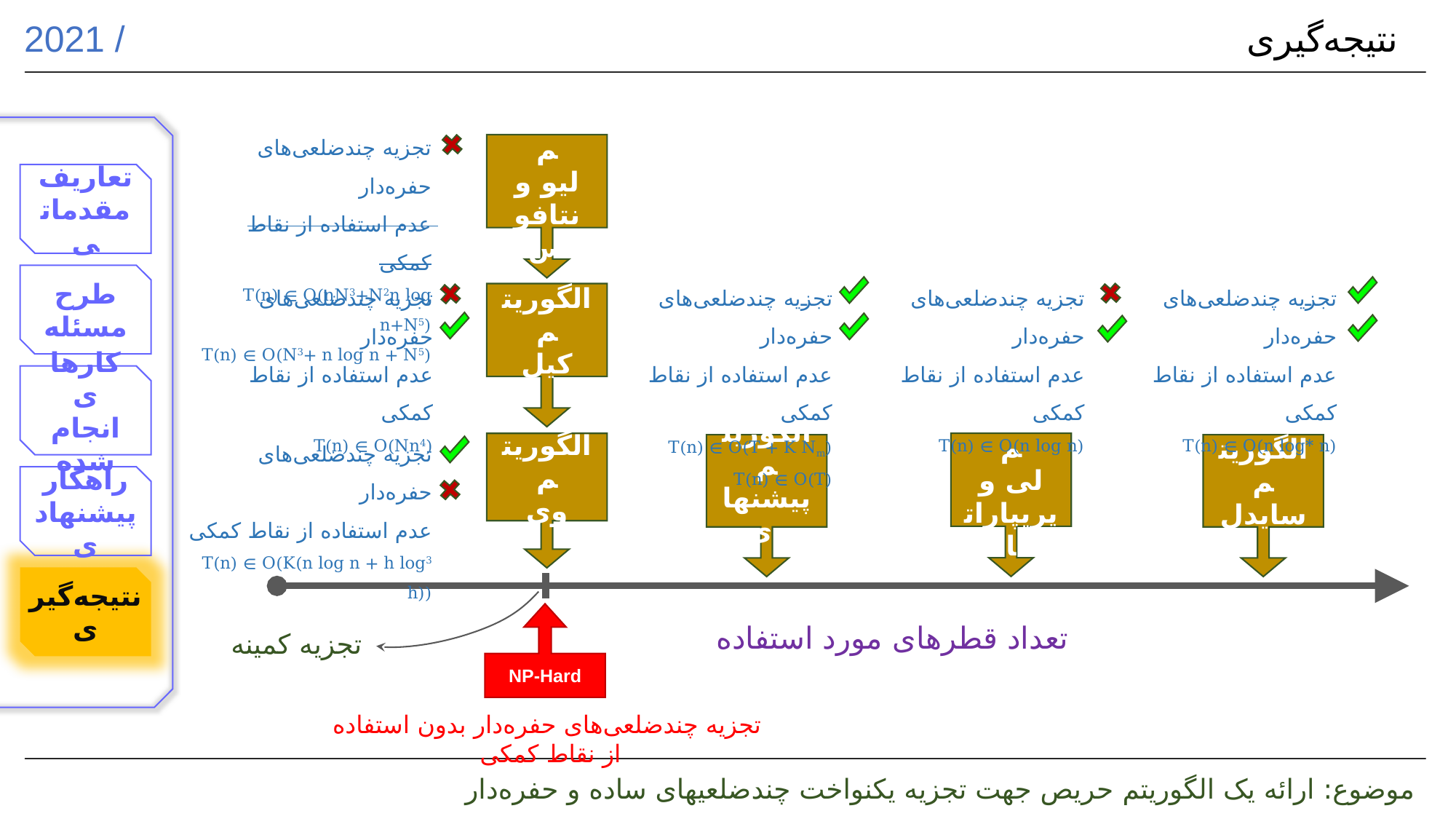

نتیجه‌گیری
تجزیه چندضلعی‌های حفره‌دار
عدم استفاده از نقاط کمکی
T(n) ∈ O(nN3+N2n log n+N5)
T(n) ∈ O(N3+ n log n + N5)
الگوریتم
لیو و نتافوس

تجزیه چندضلعی‌های حفره‌دار
عدم استفاده از نقاط کمکی
T(n) ∈ O(n log* n)

تجزیه چندضلعی‌های حفره‌دار
عدم استفاده از نقاط کمکی
T(n) ∈ O(T + K Nm)
T(n) ∈ O(T)

تجزیه چندضلعی‌های حفره‌دار
عدم استفاده از نقاط کمکی
T(n) ∈ O(n log n)

تجزیه چندضلعی‌های حفره‌دار
عدم استفاده از نقاط کمکی
T(n) ∈ O(Nn4)

الگوریتم
کیل
تجزیه چندضلعی‌های حفره‌دار
عدم استفاده از نقاط کمکی
T(n) ∈ O(K(n log n + h log3 h))

الگوریتم
وی
الگوریتم
لی و پریپاراتا
الگوریتم پیشنهادی
الگوریتم سایدل

تعداد قطرهای مورد استفاده
NP-Hard
تجزیه کمینه
تجزیه چندضلعی‌های حفره‌دار بدون استفاده از نقاط کمکی